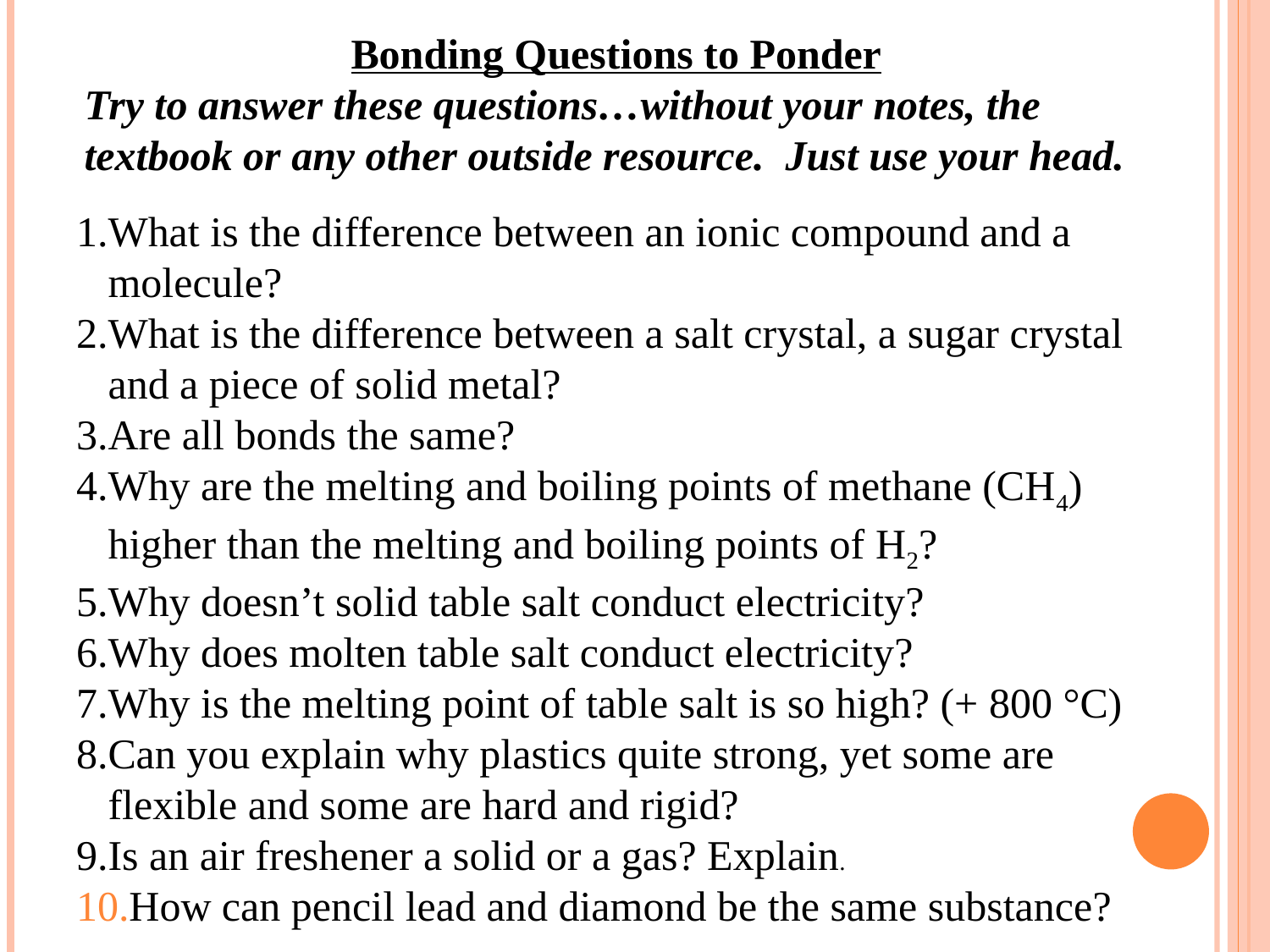

# Bonding Questions to Ponder
Try to answer these questions…without your notes, the textbook or any other outside resource.  Just use your head.
What is the difference between an ionic compound and a molecule?
What is the difference between a salt crystal, a sugar crystal and a piece of solid metal?
Are all bonds the same?
Why are the melting and boiling points of methane (CH4) higher than the melting and boiling points of H2?
Why doesn’t solid table salt conduct electricity?
Why does molten table salt conduct electricity?
Why is the melting point of table salt is so high? (+ 800 °C)
Can you explain why plastics quite strong, yet some are flexible and some are hard and rigid?
Is an air freshener a solid or a gas? Explain.
How can pencil lead and diamond be the same substance?